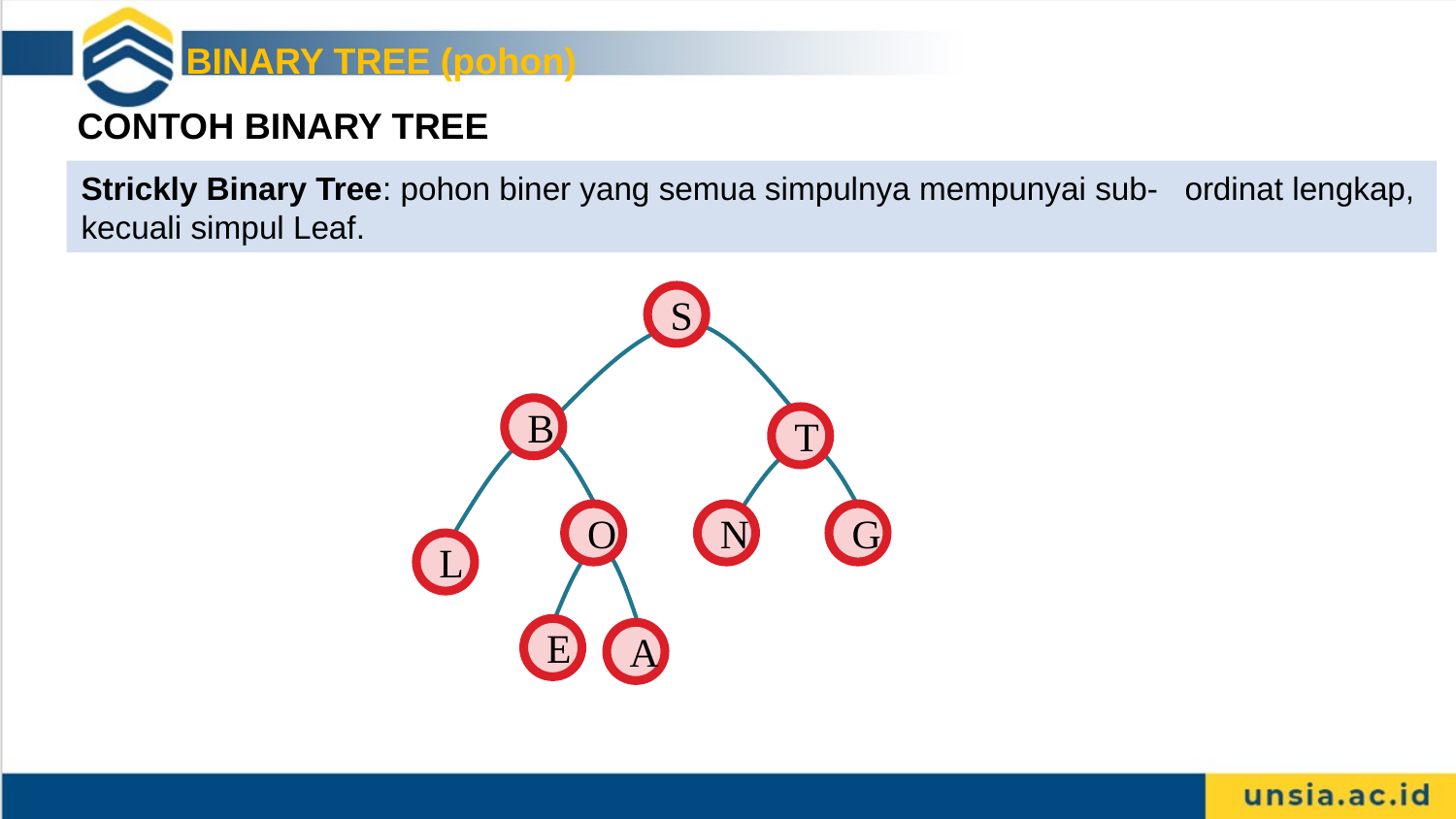

BINARY TREE (pohon)
CONTOH BINARY TREE

Strickly Binary Tree: pohon biner yang semua simpulnya mempunyai sub-   ordinat lengkap, kecuali simpul Leaf.
S

B
T

O
N
G
L

E
A